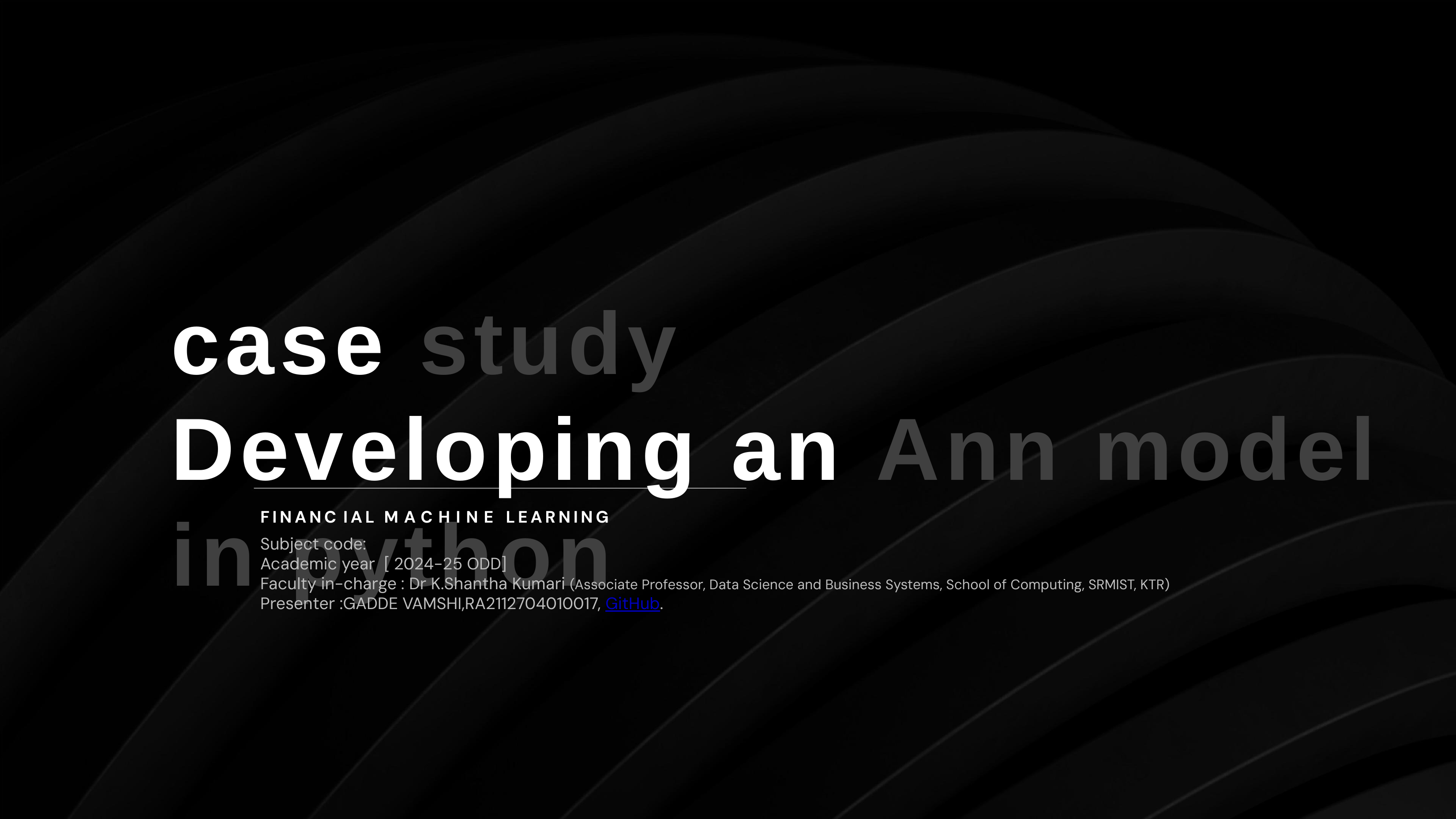

case study
Developing an Ann model in python
FINANC IAL MACHINE LEARNING
Subject code:
Academic year  [ 2024-25 ODD]
Faculty in-charge : Dr K.Shantha Kumari (Associate Professor, Data Science and Business Systems, School of Computing, SRMIST, KTR)
Presenter :GADDE VAMSHI,RA2112704010017, GitHub.